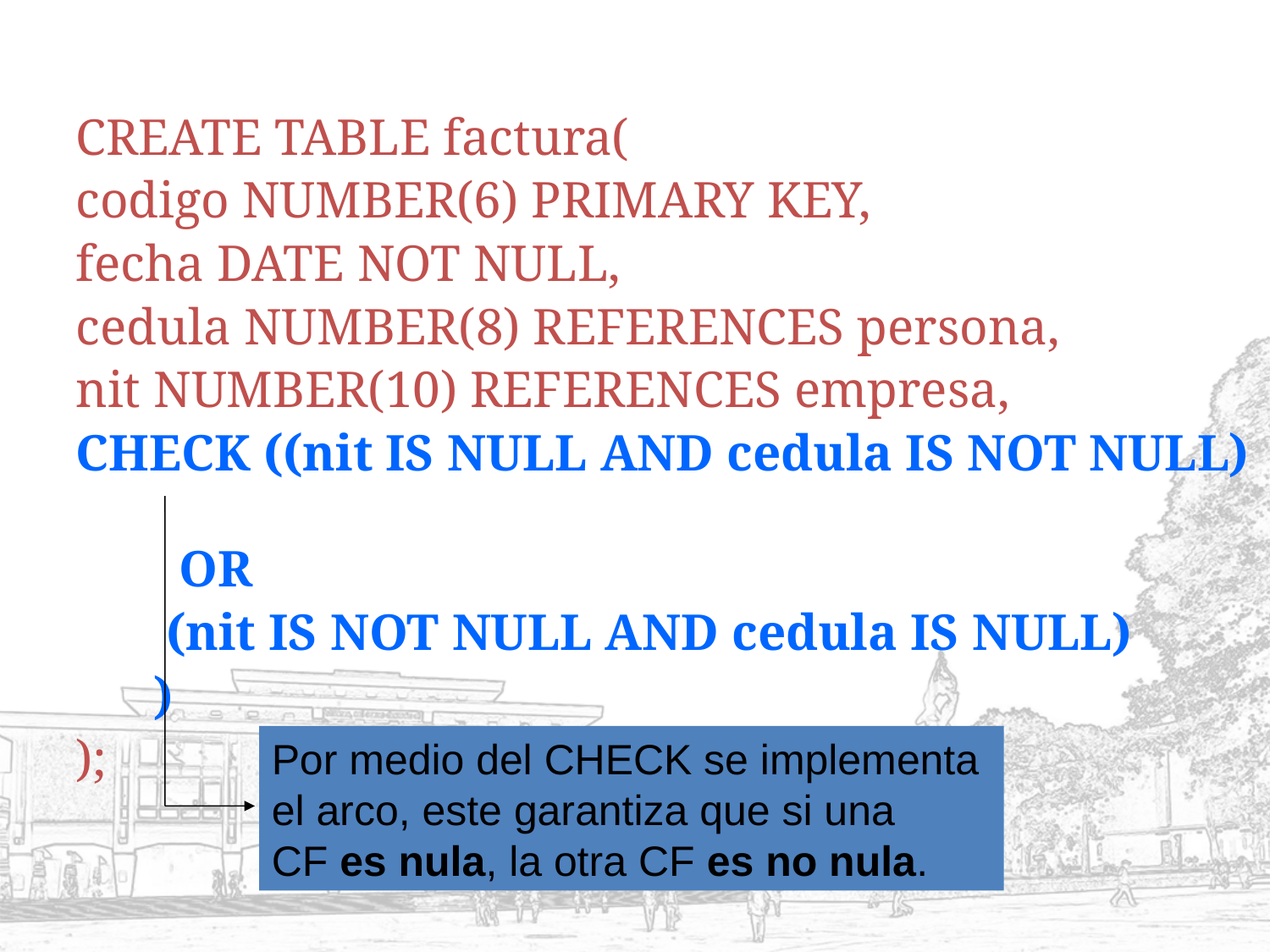

CREATE TABLE factura(
codigo NUMBER(6) PRIMARY KEY,
fecha DATE NOT NULL,
cedula NUMBER(8) REFERENCES persona,
nit NUMBER(10) REFERENCES empresa,
CHECK ((nit IS NULL AND cedula IS NOT NULL)
        OR
       (nit IS NOT NULL AND cedula IS NULL)
      )
);

Por medio del CHECK se implementa
el arco, este garantiza que si una
CF es nula, la otra CF es no nula.